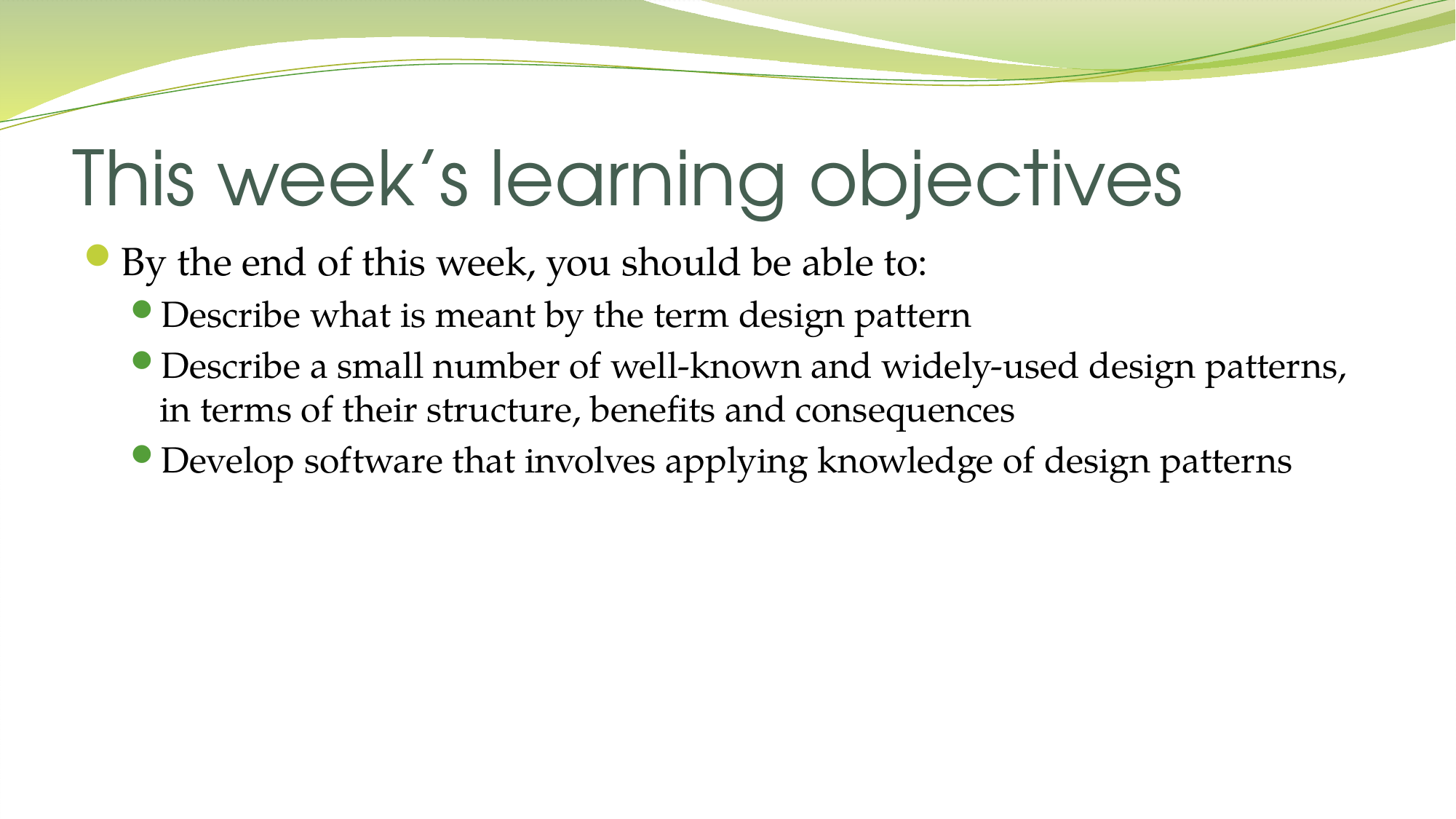

# This week’s learning objectives
By the end of this week, you should be able to:
Describe what is meant by the term design pattern
Describe a small number of well-known and widely-used design patterns, in terms of their structure, benefits and consequences
Develop software that involves applying knowledge of design patterns